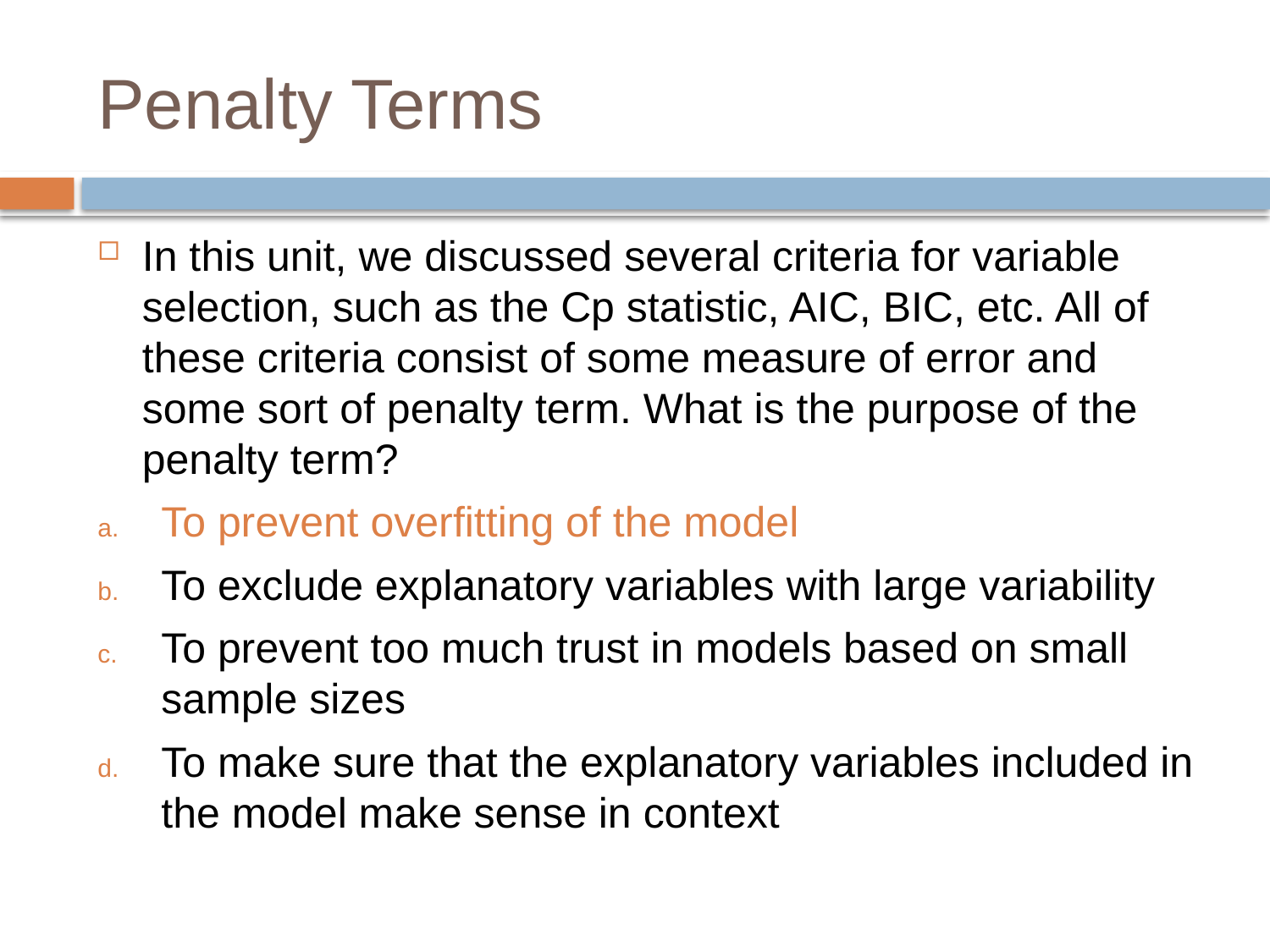

# Penalty Terms
In this unit, we discussed several criteria for variable selection, such as the Cp statistic, AIC, BIC, etc. All of these criteria consist of some measure of error and some sort of penalty term. What is the purpose of the penalty term?
To prevent overfitting of the model
To exclude explanatory variables with large variability
To prevent too much trust in models based on small sample sizes
To make sure that the explanatory variables included in the model make sense in context